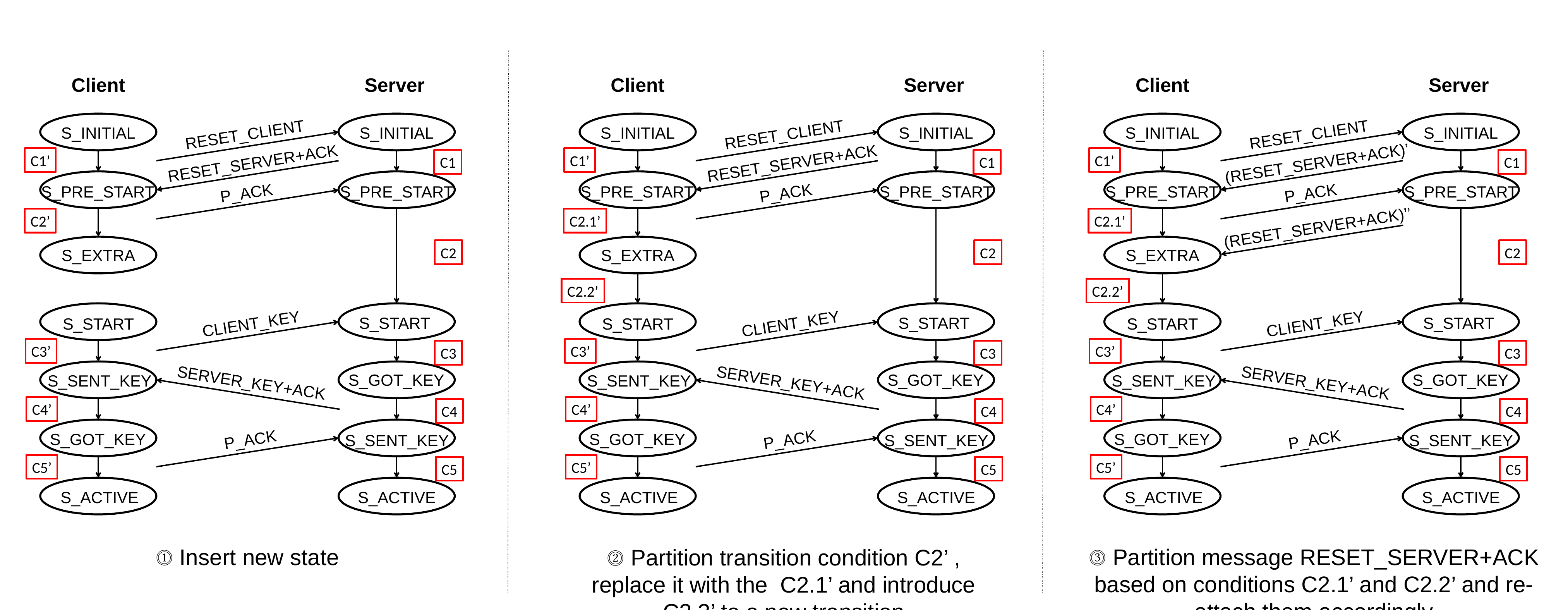

Server
Server
Server
Client
Client
Client

S_INITIAL
S_INITIAL
S_INITIAL
S_INITIAL
S_INITIAL
S_INITIAL
RESET_CLIENT
RESET_CLIENT
RESET_CLIENT
C1’
C1’
C1’
RESET_SERVER+ACK
RESET_SERVER+ACK
(RESET_SERVER+ACK)’
C1
C1
C1

S_PRE_START
S_PRE_START
S_PRE_START
S_PRE_START
S_PRE_START
S_PRE_START
P_ACK
P_ACK
P_ACK
C2’
C2.1’
C2.1’
(RESET_SERVER+ACK)’’

C2
C2
C2
S_EXTRA
S_EXTRA
S_EXTRA
C2.2’
C2.2’

S_START
S_START
S_START
CLIENT_KEY
CLIENT_KEY
CLIENT_KEY
S_START
S_START
S_START
C3’
C3’
C3’
C3
C3
C3

S_GOT_KEY
S_GOT_KEY
S_GOT_KEY
S_SENT_KEY
S_SENT_KEY
S_SENT_KEY
SERVER_KEY+ACK
SERVER_KEY+ACK
SERVER_KEY+ACK
C4’
C4’
C4’
C4
C4
C4

S_GOT_KEY
P_ACK
S_GOT_KEY
P_ACK
S_GOT_KEY
P_ACK
S_SENT_KEY
S_SENT_KEY
S_SENT_KEY
C5’
C5’
C5’
C5
C5
C5

S_ACTIVE
S_ACTIVE
S_ACTIVE
S_ACTIVE
S_ACTIVE
S_ACTIVE
⓵ Insert new state
⓷ Partition message RESET_SERVER+ACK based on conditions C2.1’ and C2.2’ and re-attach them accordingly
⓶ Partition transition condition C2’ , replace it with the  C2.1’ and introduce C2.2’ to a new transition